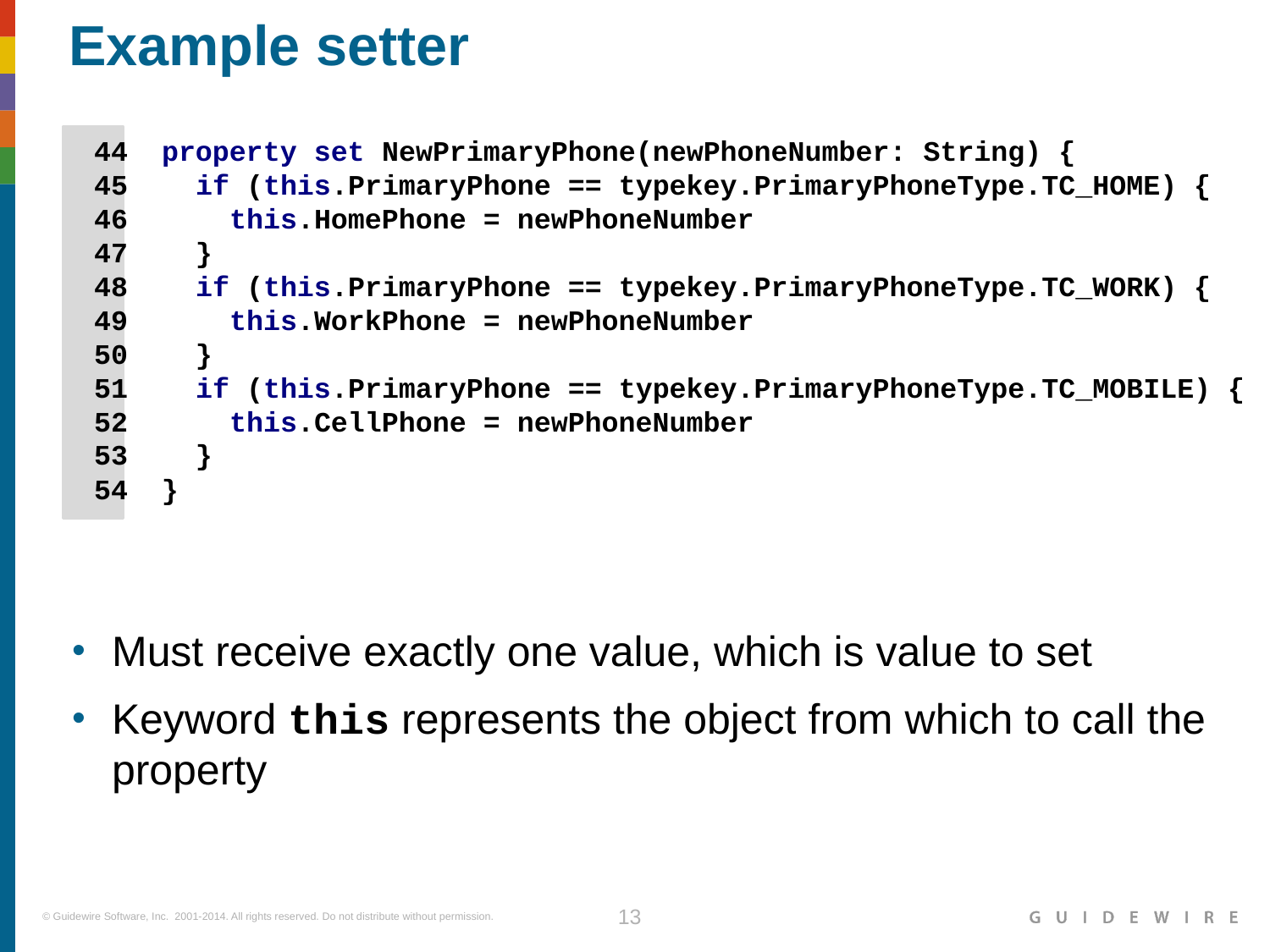

# Example setter
 44  property set NewPrimaryPhone(newPhoneNumber: String) {
 45    if (this.PrimaryPhone == typekey.PrimaryPhoneType.TC_HOME) {
 46      this.HomePhone = newPhoneNumber
 47    }
 48    if (this.PrimaryPhone == typekey.PrimaryPhoneType.TC_WORK) {
 49      this.WorkPhone = newPhoneNumber
 50    }
 51    if (this.PrimaryPhone == typekey.PrimaryPhoneType.TC_MOBILE) {
 52      this.CellPhone = newPhoneNumber
 53    }
 54  }

Must receive exactly one value, which is value to set
Keyword this represents the object from which to call the property